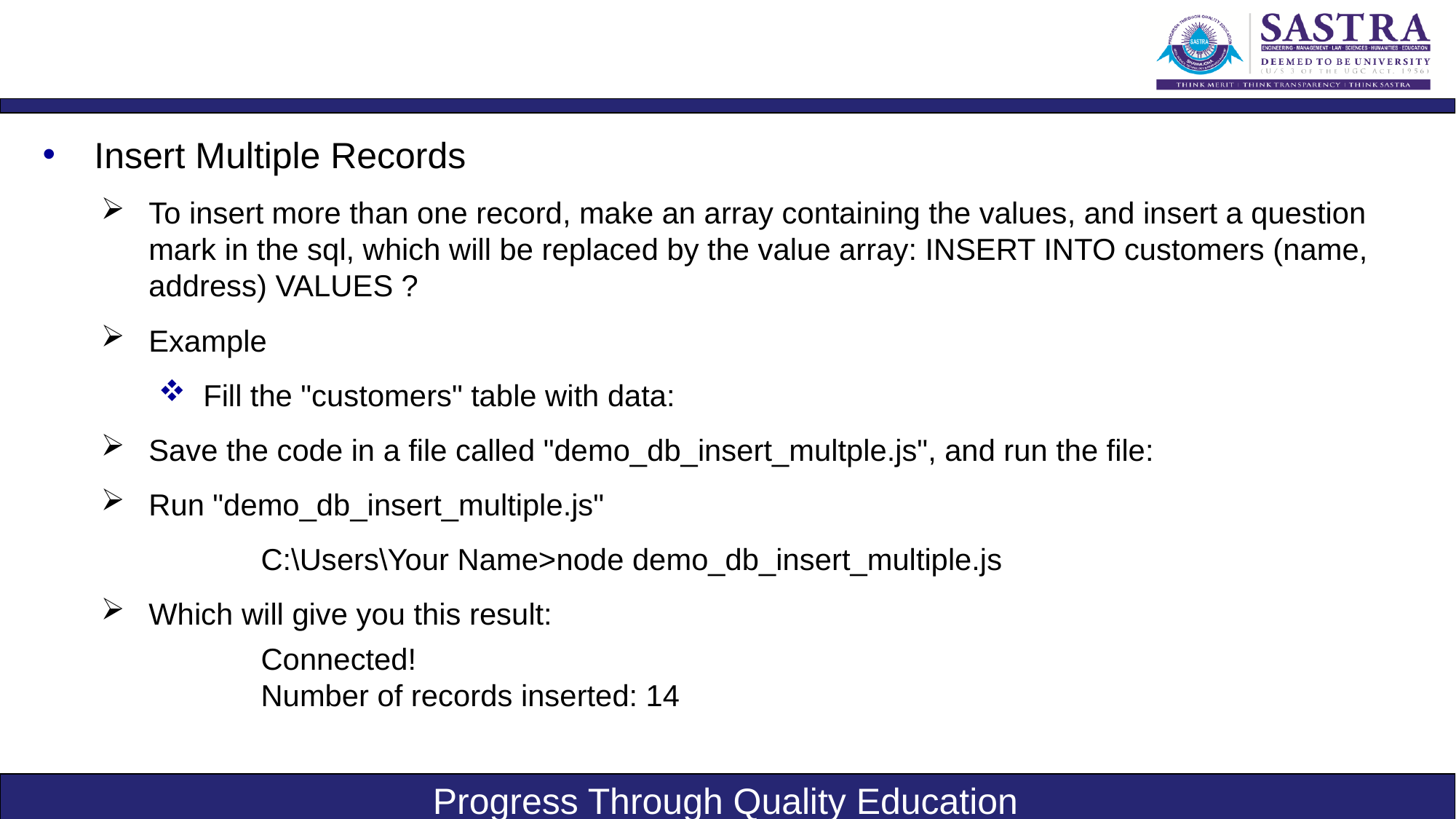

#
Insert Multiple Records
To insert more than one record, make an array containing the values, and insert a question mark in the sql, which will be replaced by the value array: INSERT INTO customers (name, address) VALUES ?
Example
Fill the "customers" table with data:
Save the code in a file called "demo_db_insert_multple.js", and run the file:
Run "demo_db_insert_multiple.js"
		C:\Users\Your Name>node demo_db_insert_multiple.js
Which will give you this result:
Connected!
Number of records inserted: 14